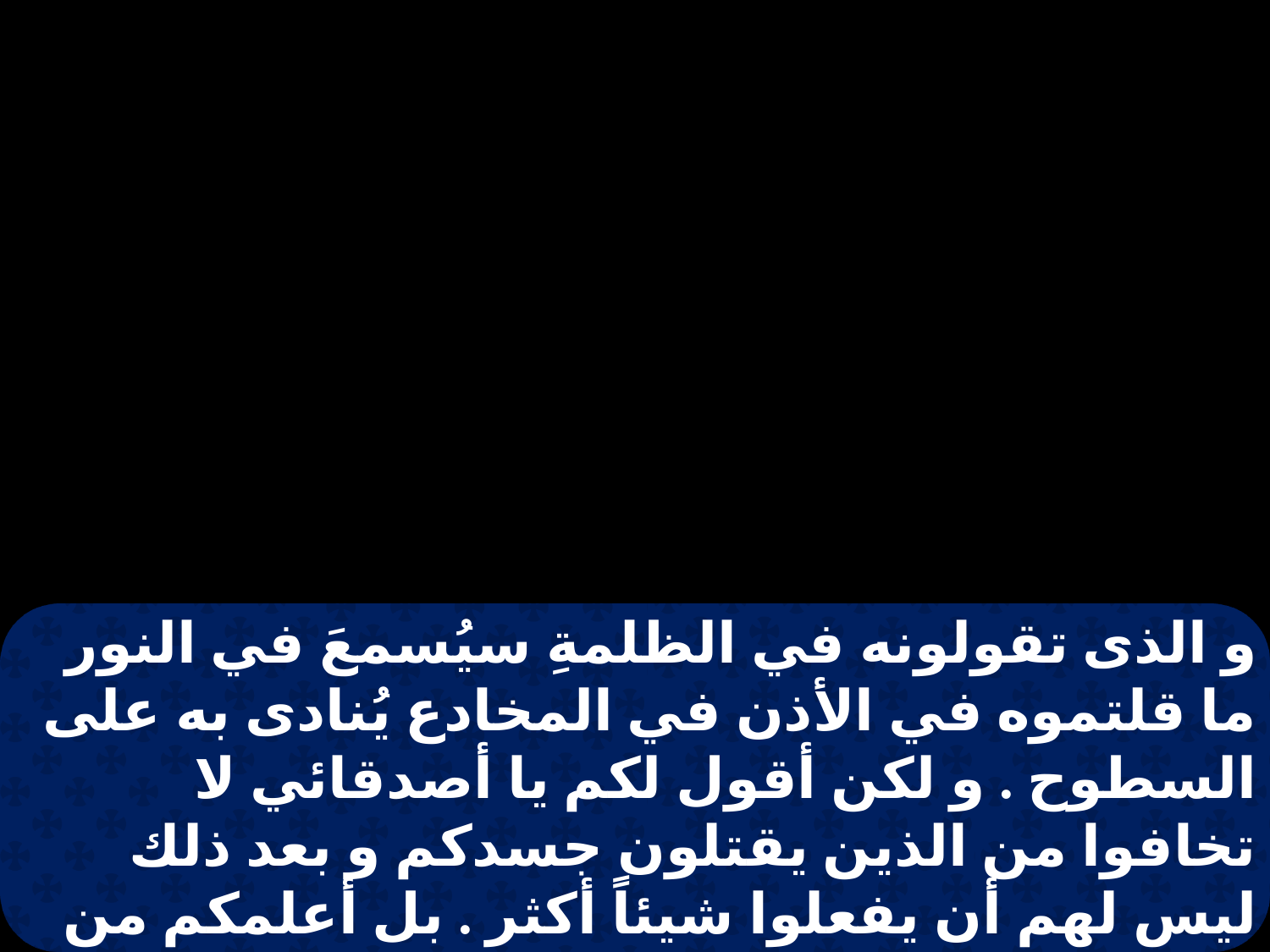

و الذى تقولونه في الظلمةِ سيُسمعَ في النور ما قلتموه في الأذن في المخادع يُنادى به على السطوح . و لكن أقول لكم يا أصدقائي لا تخافوا من الذين يقتلون جسدكم و بعد ذلك ليس لهم أن يفعلوا شيئاً أكثر . بل أعلمكم من تخافون خافوا من الذي بعدما يقتل له سلطانٌ أن يُلقى في جُهنم . نعم أقولُ لكم من هذا خافوا .